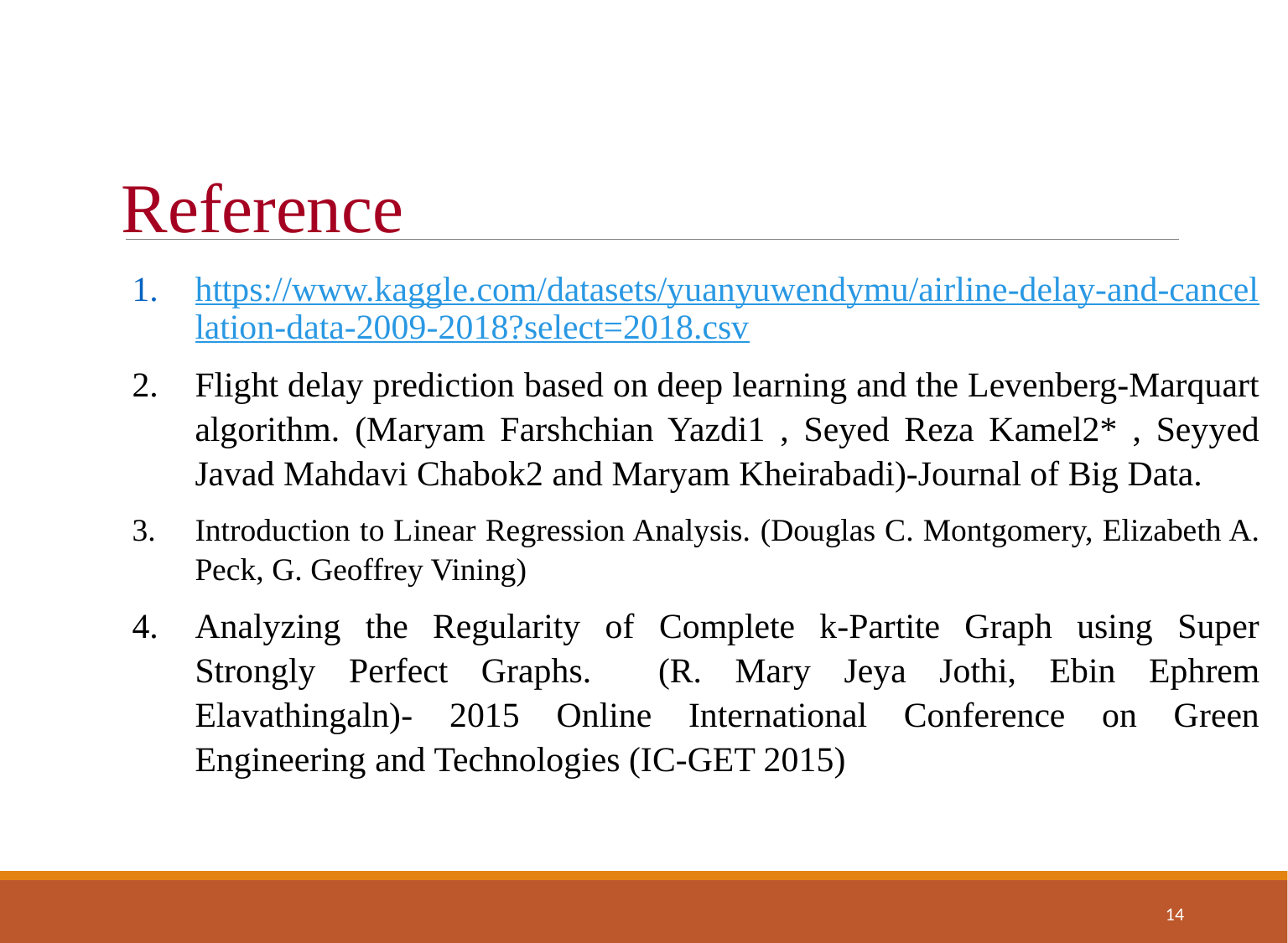

# Reference

https://www.kaggle.com/datasets/yuanyuwendymu/airline-delay-and-cancellation-data-2009-2018?select=2018.csv
Flight delay prediction based on deep learning and the Levenberg‑Marquart algorithm. (Maryam Farshchian Yazdi1 , Seyed Reza Kamel2* , Seyyed Javad Mahdavi Chabok2 and Maryam Kheirabadi)-Journal of Big Data.
Introduction to Linear Regression Analysis. (Douglas C. Montgomery, Elizabeth A. Peck, G. Geoffrey Vining)
Analyzing the Regularity of Complete k-Partite Graph using Super Strongly Perfect Graphs.  (R. Mary Jeya Jothi, Ebin Ephrem Elavathingaln)- 2015 Online International Conference on Green Engineering and Technologies (IC-GET 2015)

14